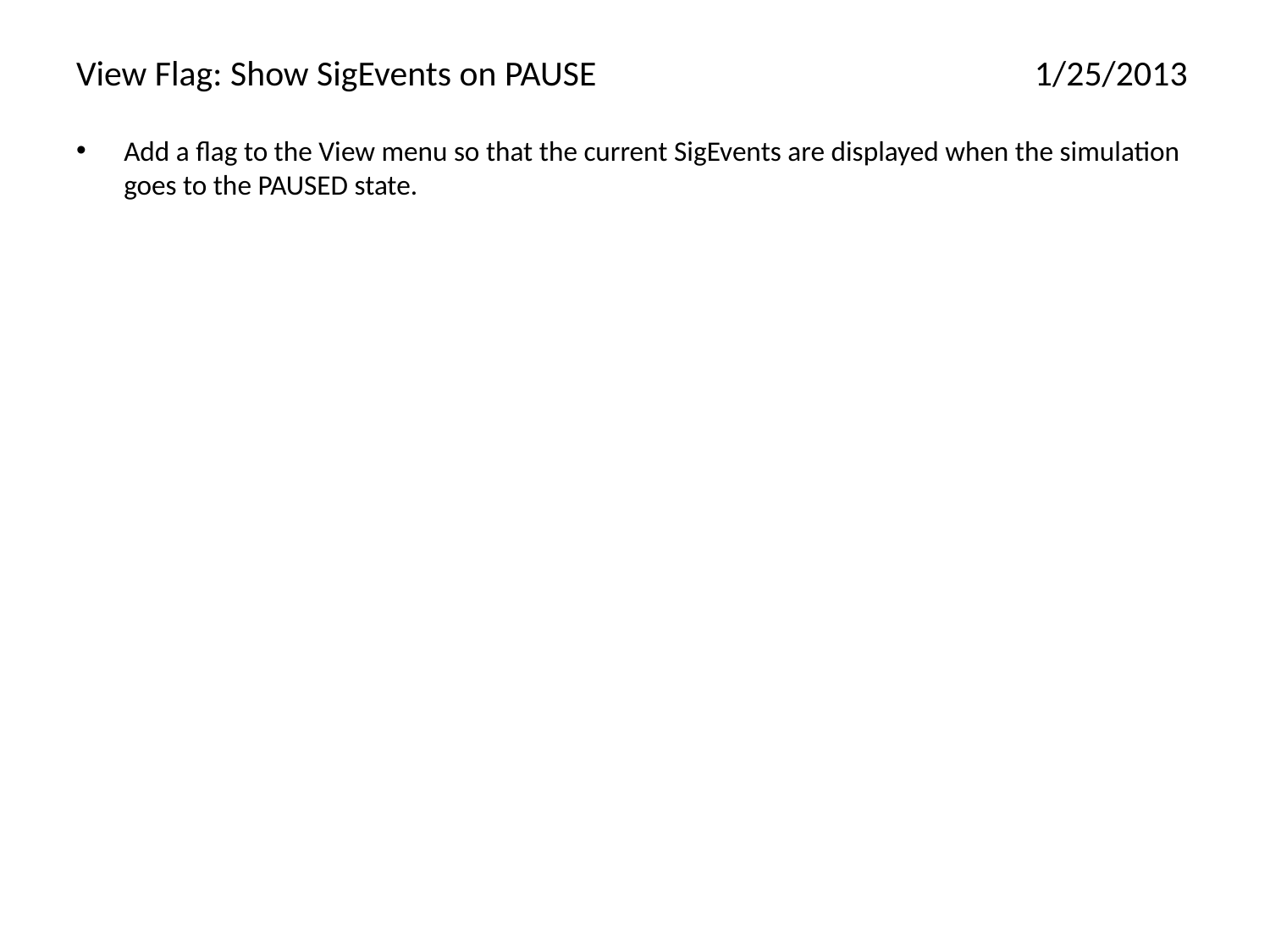

# View Flag: Show SigEvents on PAUSE	1/25/2013
Add a flag to the View menu so that the current SigEvents are displayed when the simulation goes to the PAUSED state.